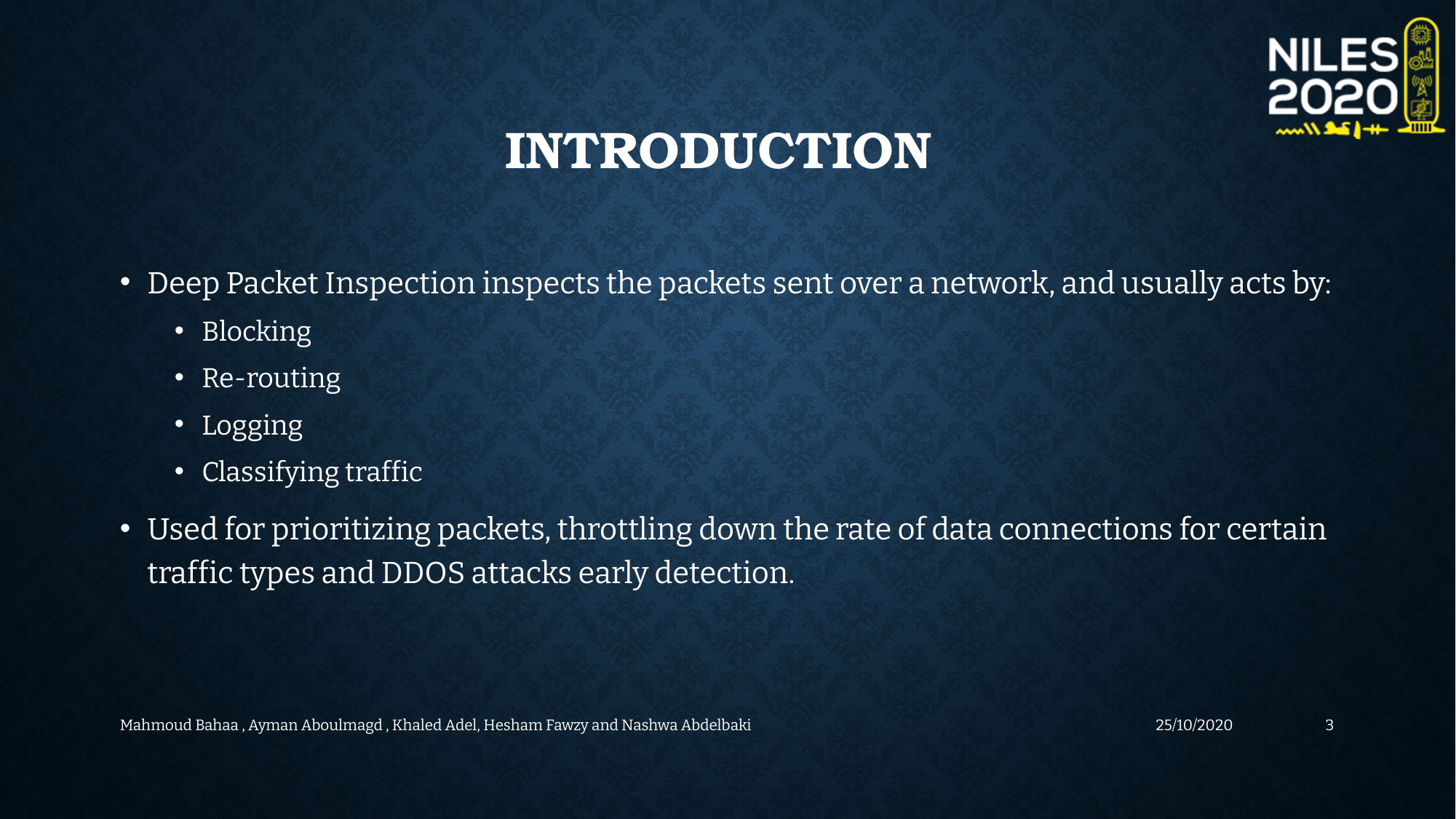

# Introduction
Deep Packet Inspection inspects the packets sent over a network, and usually acts by:
Blocking
Re-routing
Logging
Classifying traffic
Used for prioritizing packets, throttling down the rate of data connections for certain traffic types and DDOS attacks early detection.
Mahmoud Bahaa , Ayman Aboulmagd , Khaled Adel, Hesham Fawzy and Nashwa Abdelbaki
25/10/2020
3